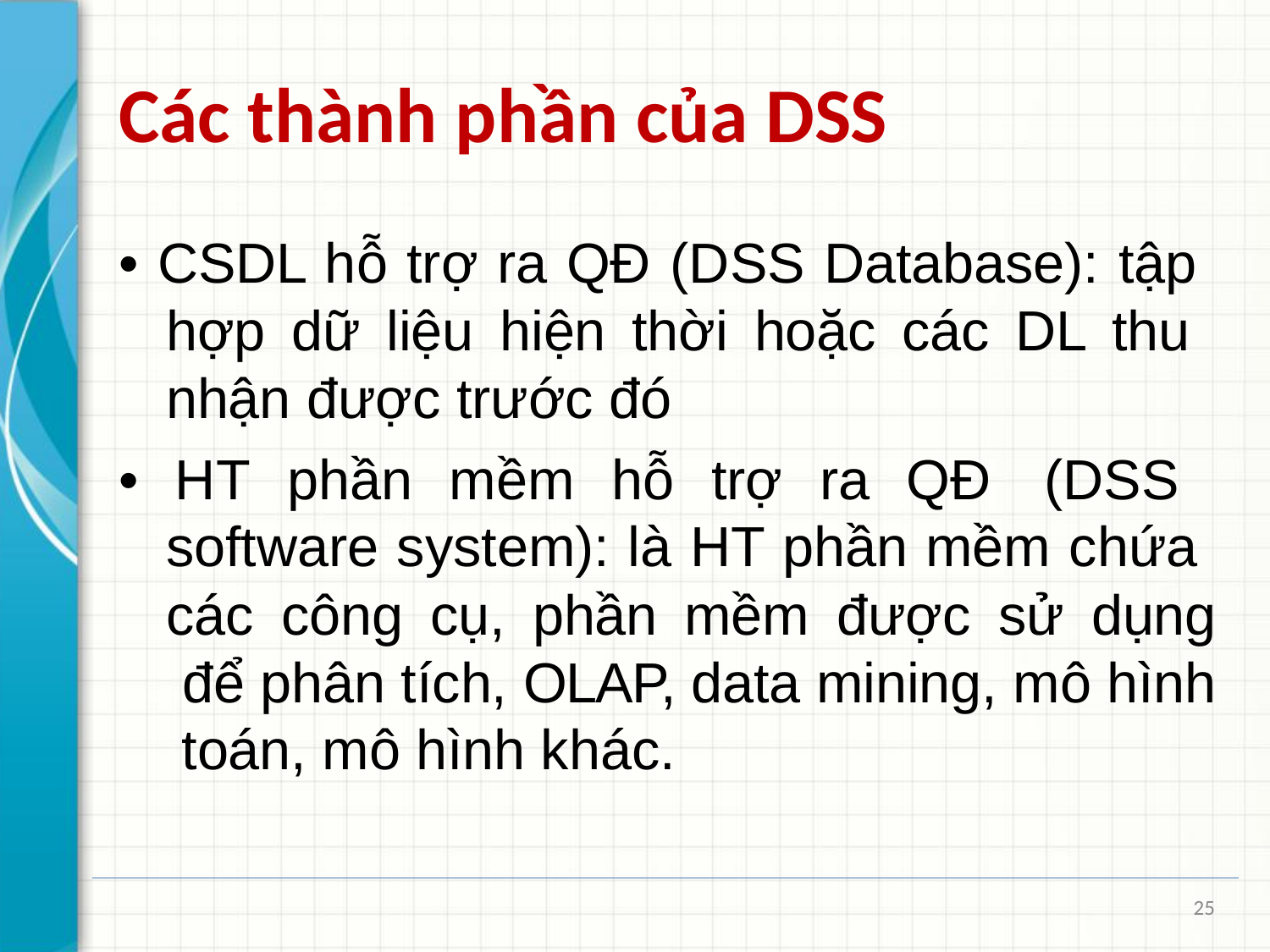

# Các thành phần của DSS
• CSDL hỗ trợ ra QĐ (DSS Database): tập  hợp dữ liệu hiện thời hoặc các DL thu  nhận được trước đó
• HT phần mềm hỗ trợ ra QĐ (DSS  software system): là HT phần mềm chứa  các công cụ, phần mềm được sử dụng  để phân tích, OLAP, data mining, mô hình  toán, mô hình khác.

25